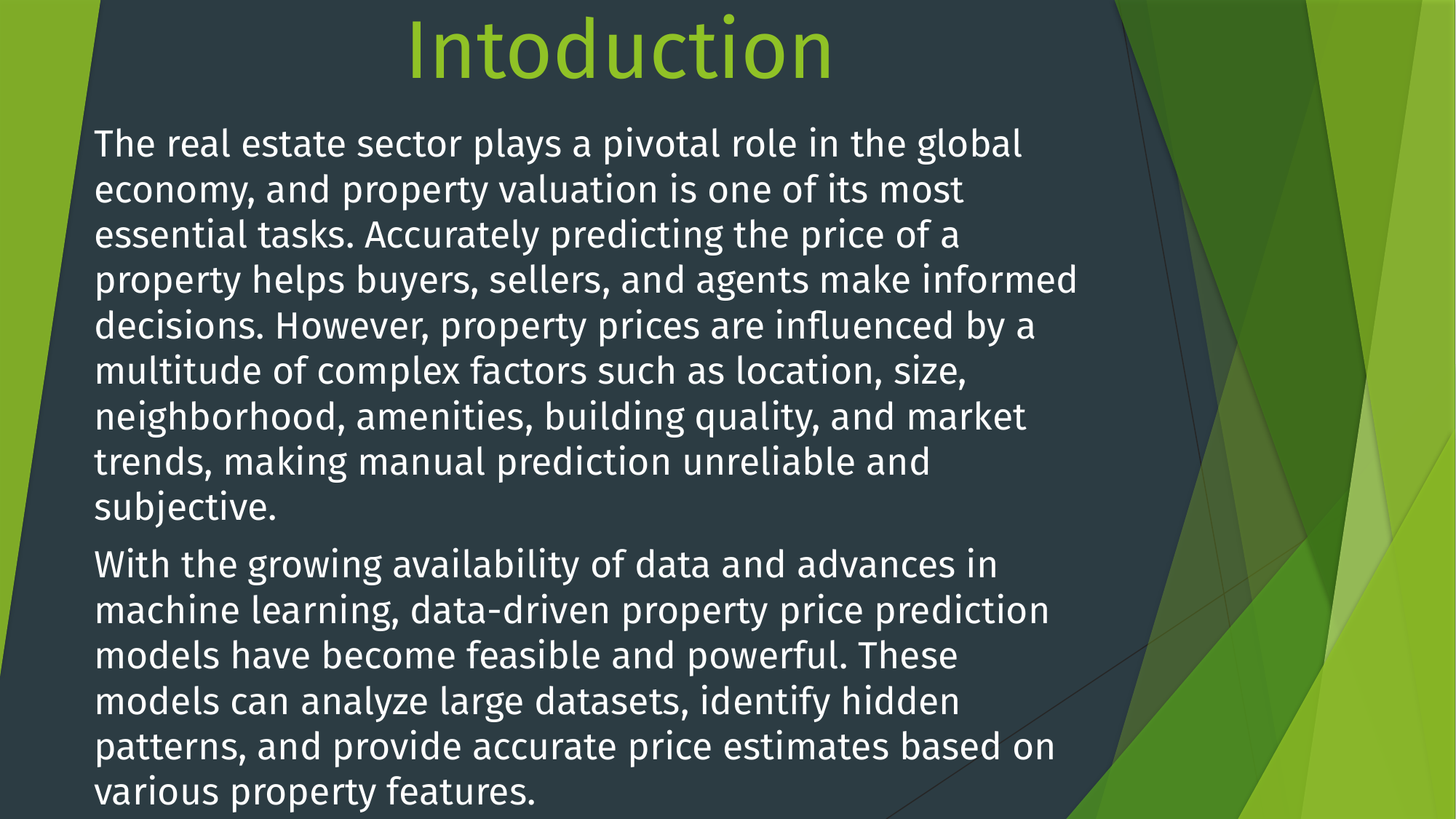

# Intoduction
The real estate sector plays a pivotal role in the global economy, and property valuation is one of its most essential tasks. Accurately predicting the price of a property helps buyers, sellers, and agents make informed decisions. However, property prices are influenced by a multitude of complex factors such as location, size, neighborhood, amenities, building quality, and market trends, making manual prediction unreliable and subjective.
With the growing availability of data and advances in machine learning, data-driven property price prediction models have become feasible and powerful. These models can analyze large datasets, identify hidden patterns, and provide accurate price estimates based on various property features.